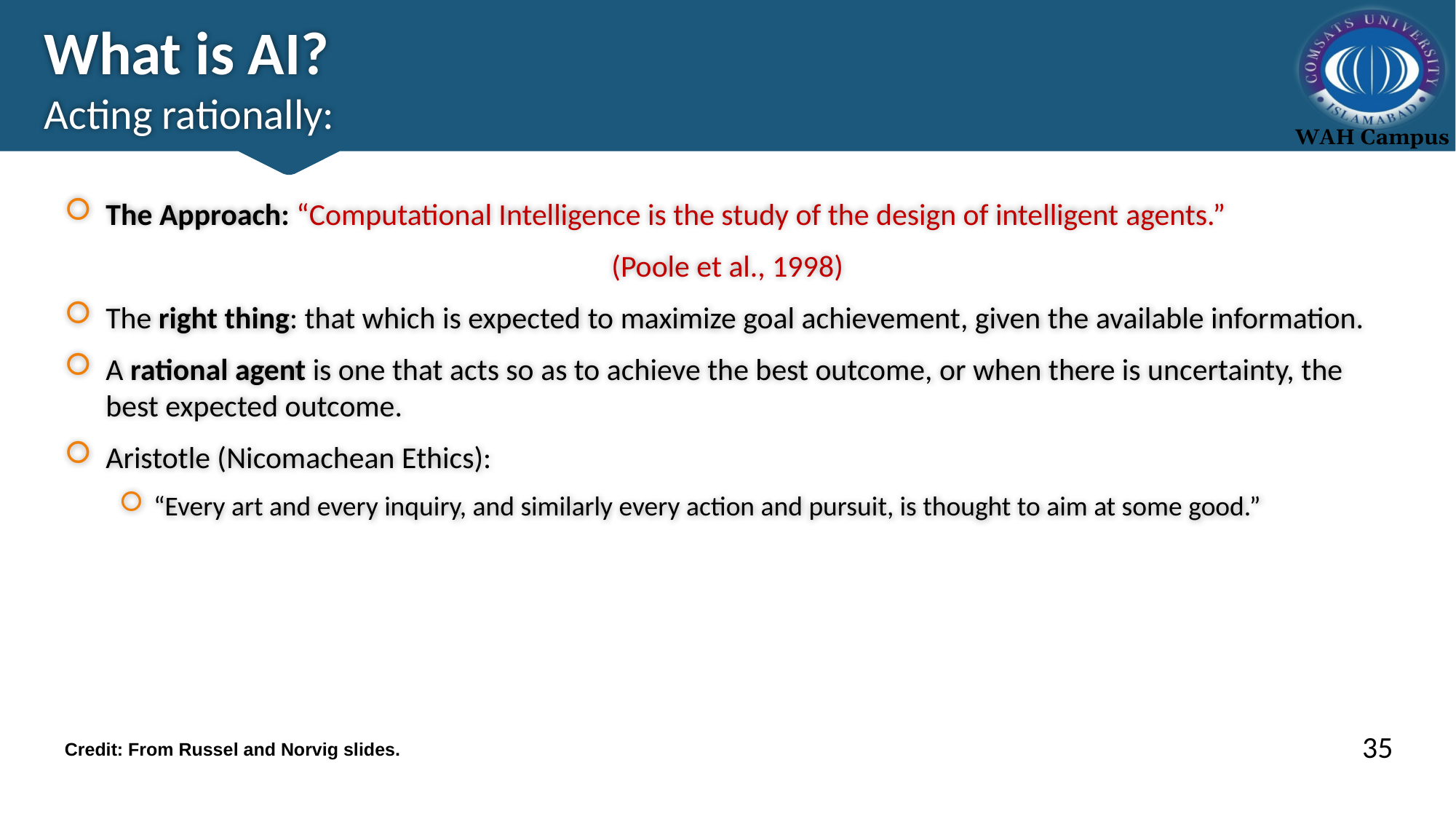

# What is AI? Acting rationally:
The Approach: “Computational Intelligence is the study of the design of intelligent agents.”
(Poole et al., 1998)
The right thing: that which is expected to maximize goal achievement, given the available information.
A rational agent is one that acts so as to achieve the best outcome, or when there is uncertainty, the best expected outcome.
Aristotle (Nicomachean Ethics):
“Every art and every inquiry, and similarly every action and pursuit, is thought to aim at some good.”
35
Credit: From Russel and Norvig slides.